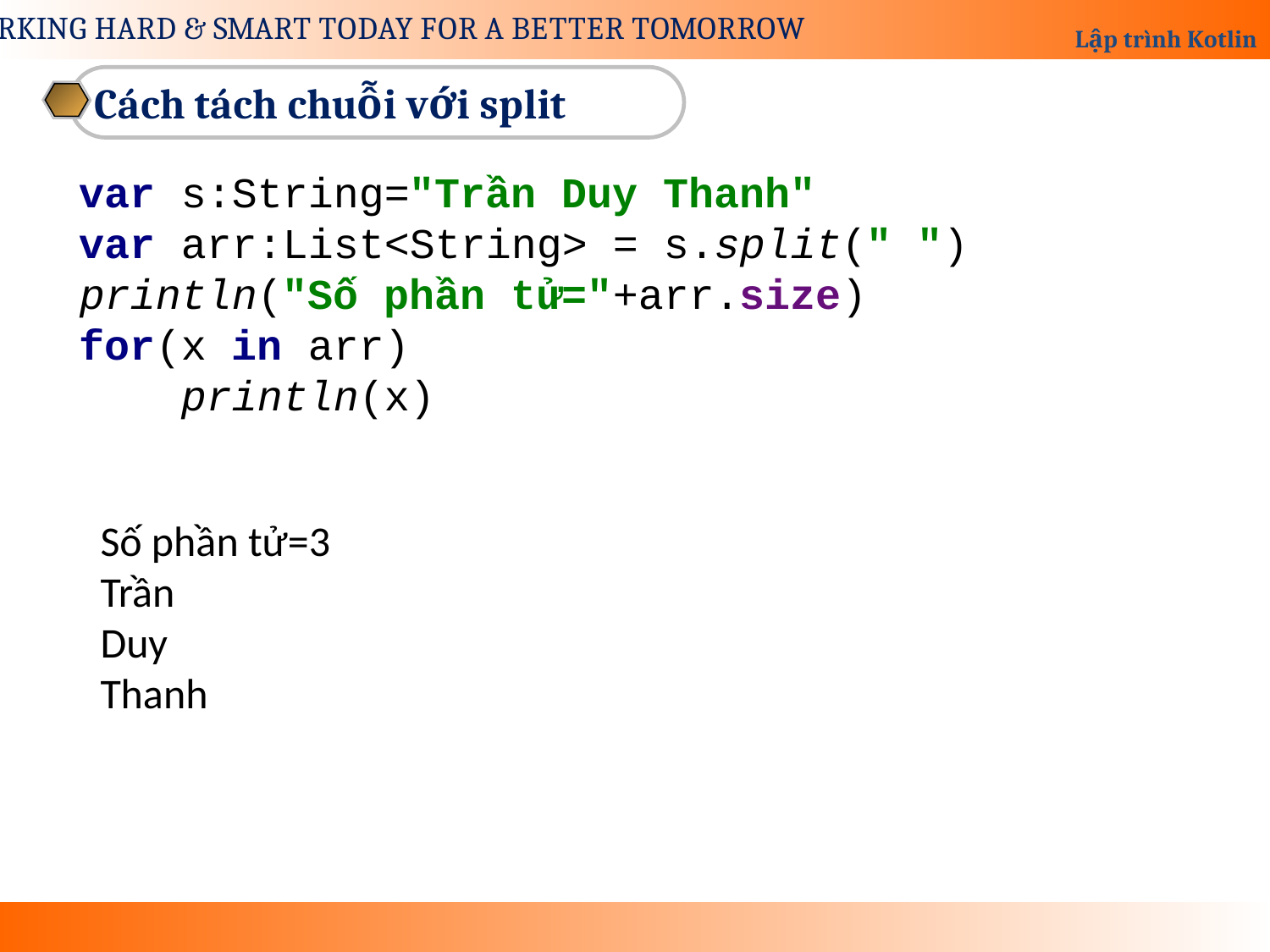

Cách tách chuỗi với split

var s:String="Trần Duy Thanh"
var arr:List<String> = s.split(" ")
println("Số phần tử="+arr.size)
for(x in arr)
    println(x)
Số phần tử=3
Trần
Duy
Thanh